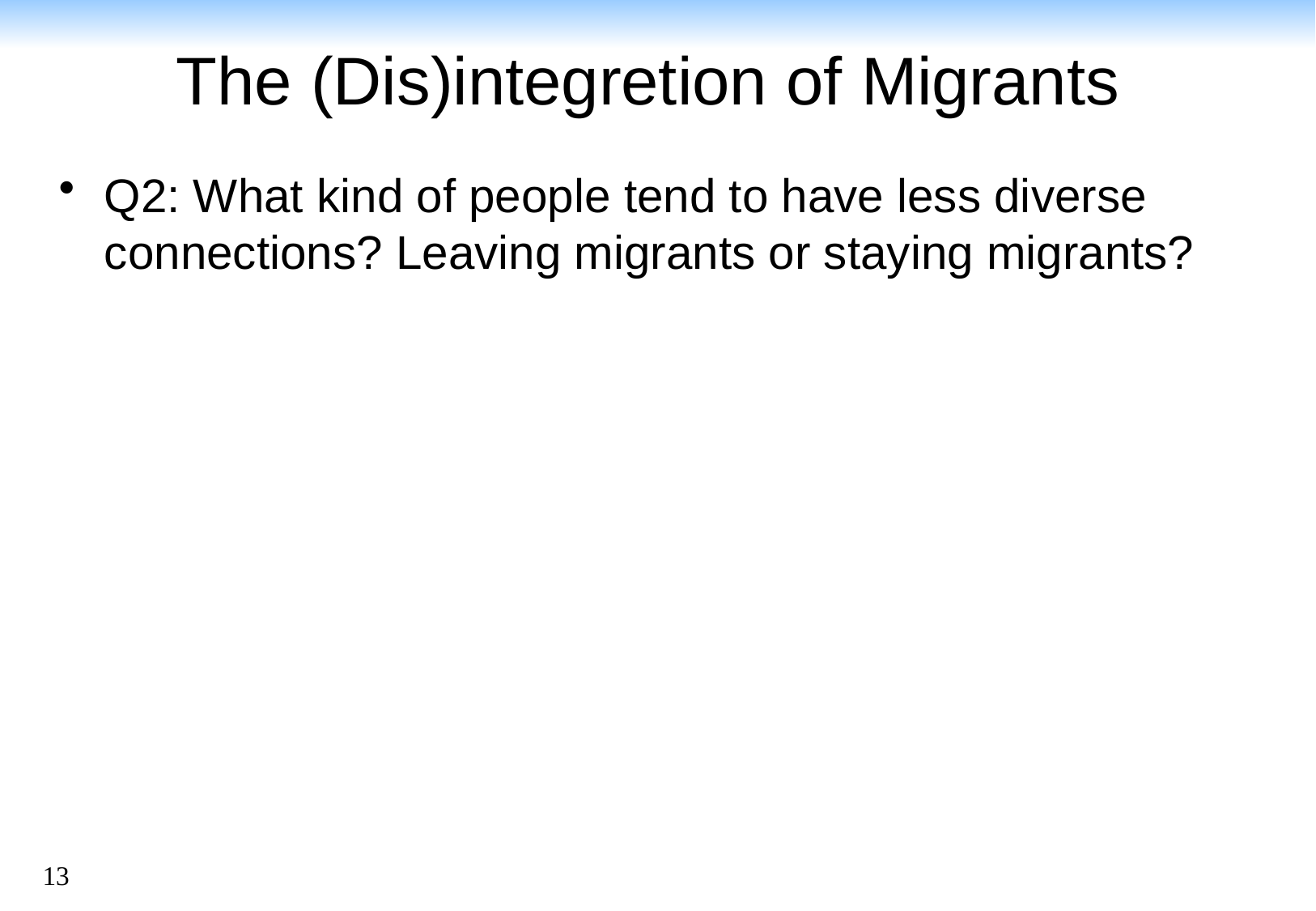

# The (Dis)integretion of Migrants

Q2: What kind of people tend to have less diverse connections? Leaving migrants or staying migrants?